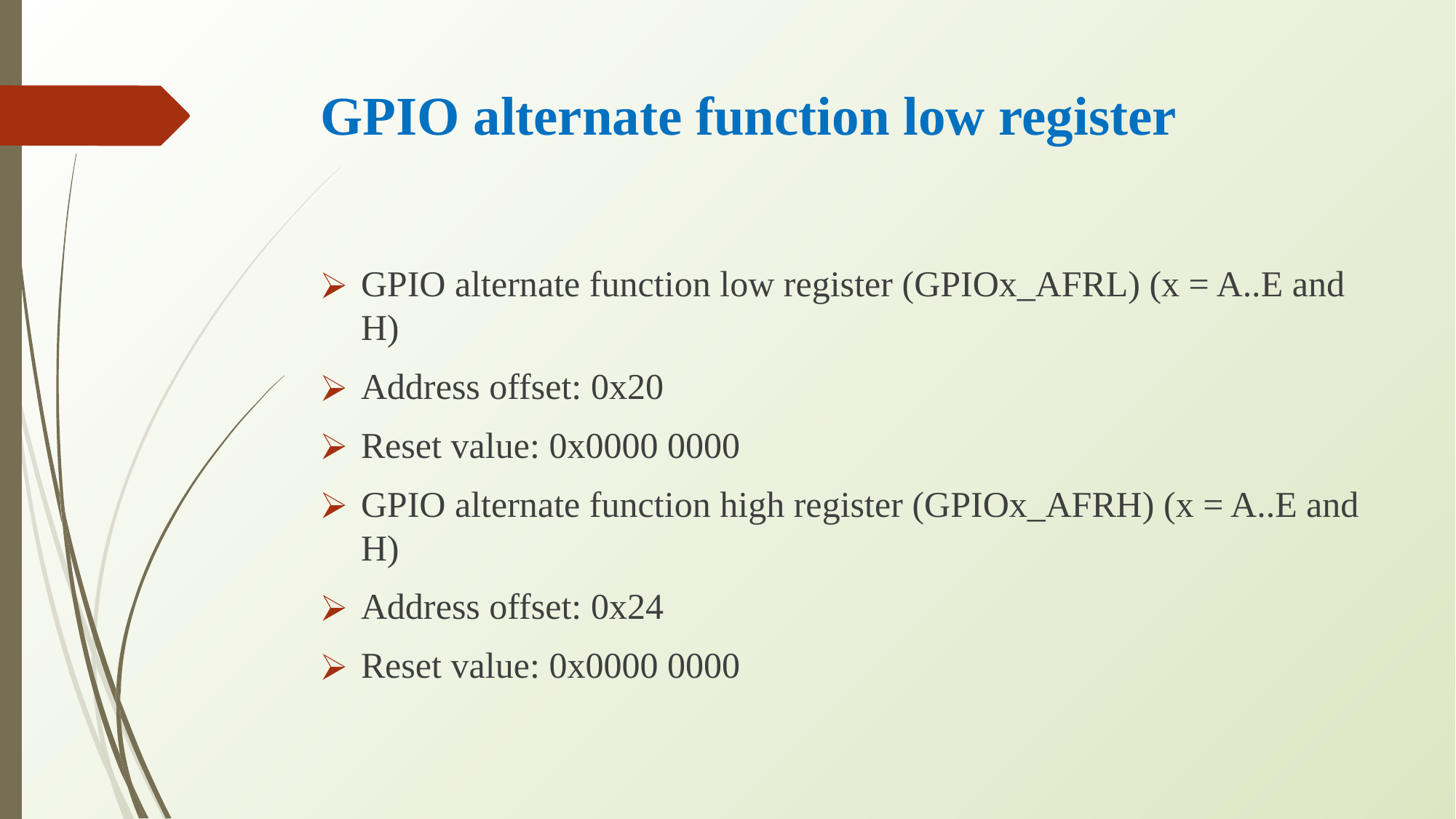

# GPIO alternate function low register
GPIO alternate function low register (GPIOx_AFRL) (x = A..E and H)
Address offset: 0x20
Reset value: 0x0000 0000
GPIO alternate function high register (GPIOx_AFRH) (x = A..E and H)
Address offset: 0x24
Reset value: 0x0000 0000